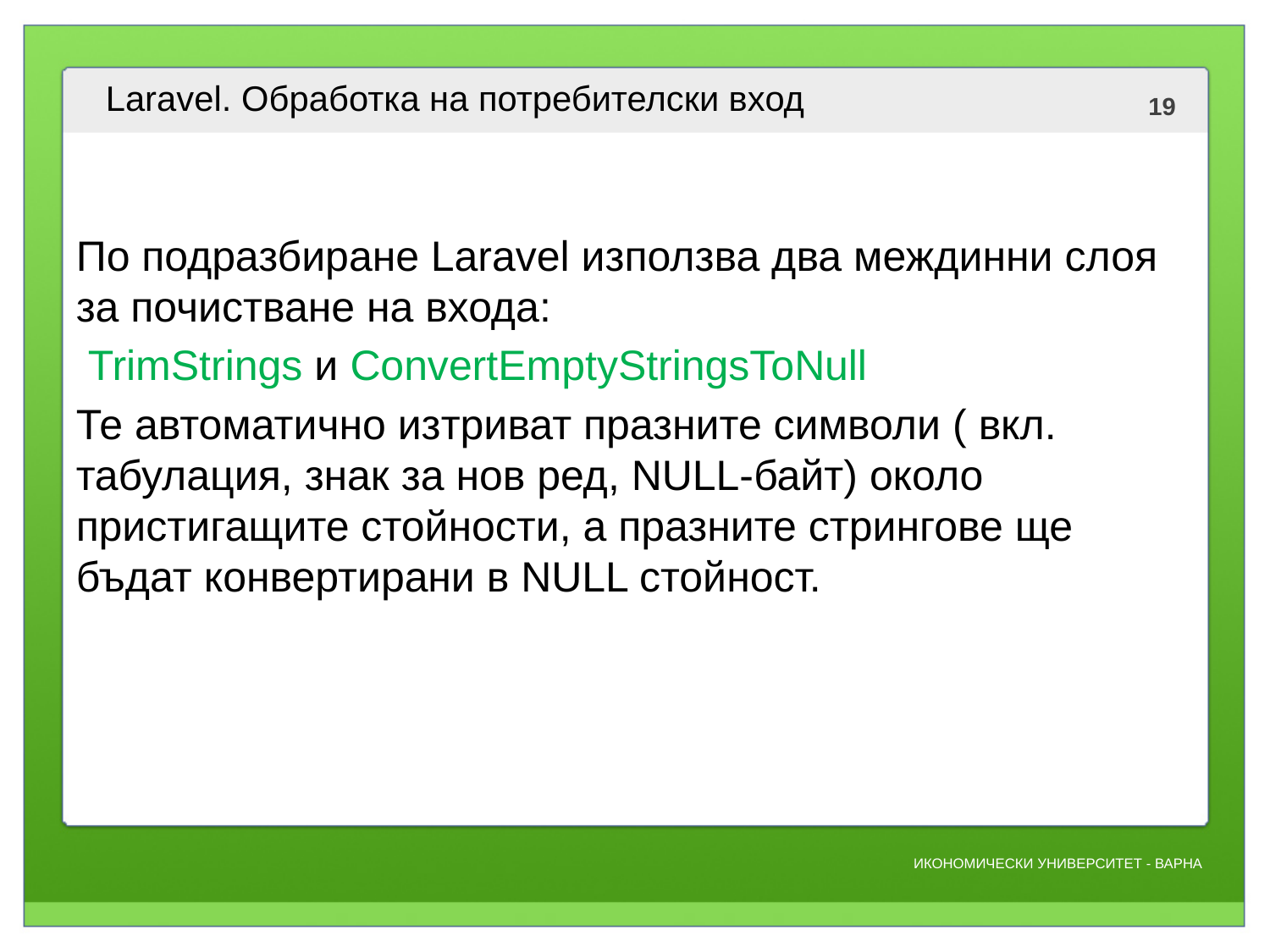

# Laravel. Обработка на потребителски вход
По подразбиране Laravel използва два междинни слоя за почистване на входа:
 TrimStrings и ConvertEmptyStringsToNull
Те автоматично изтриват празните символи ( вкл. табулация, знак за нов ред, NULL-байт) около пристигащите стойности, а празните стрингове ще бъдат конвертирани в NULL стойност.